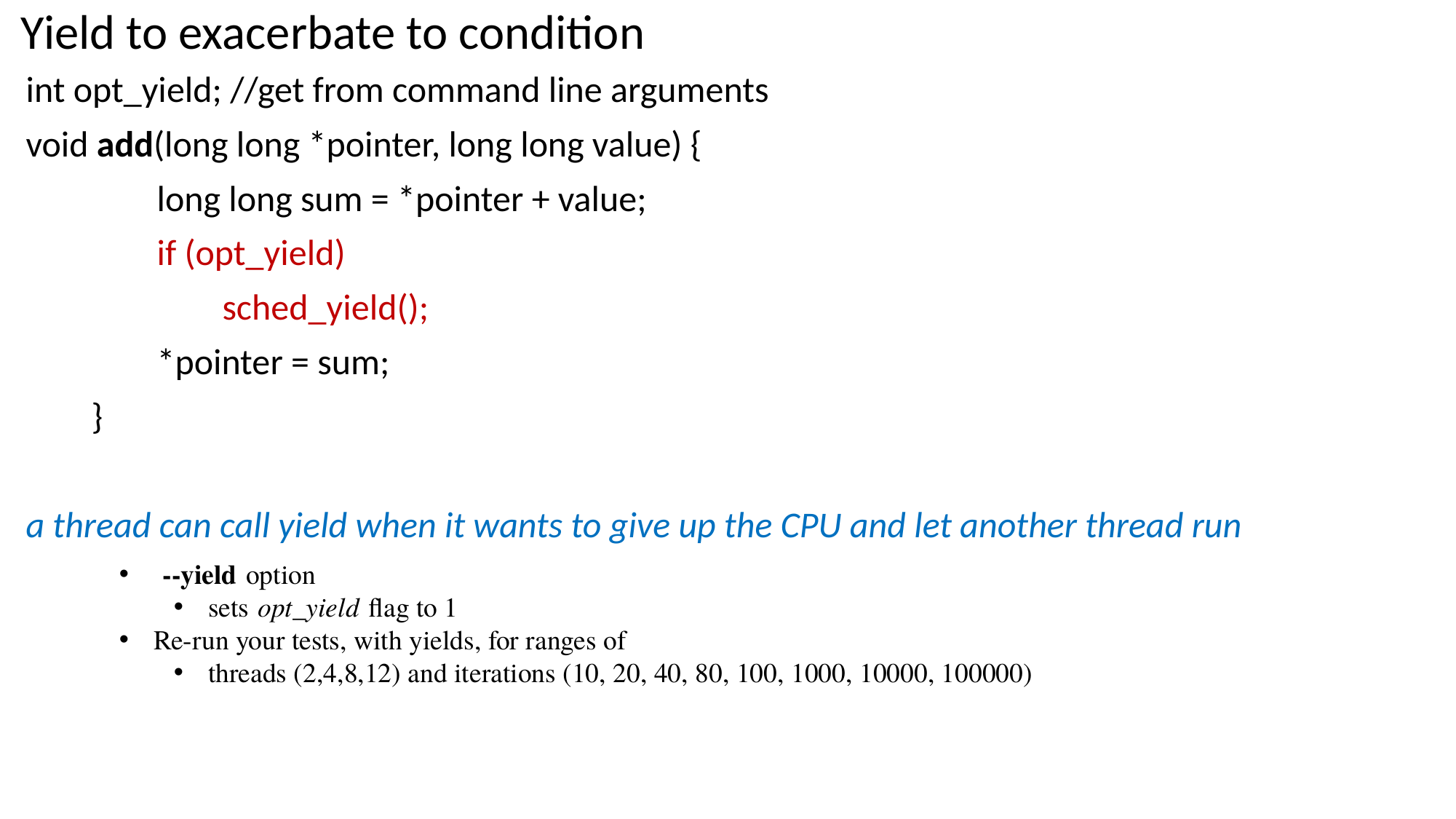

# Yield to exacerbate to condition
int opt_yield; //get from command line arguments
void add(long long *pointer, long long value) {
                long long sum = *pointer + value;
                if (opt_yield)
                        sched_yield();
                *pointer = sum;
        }

a thread can call yield when it wants to give up the CPU and let another thread run
 --yield option
sets opt_yield flag to 1
Re-run your tests, with yields, for ranges of
threads (2,4,8,12) and iterations (10, 20, 40, 80, 100, 1000, 10000, 100000)